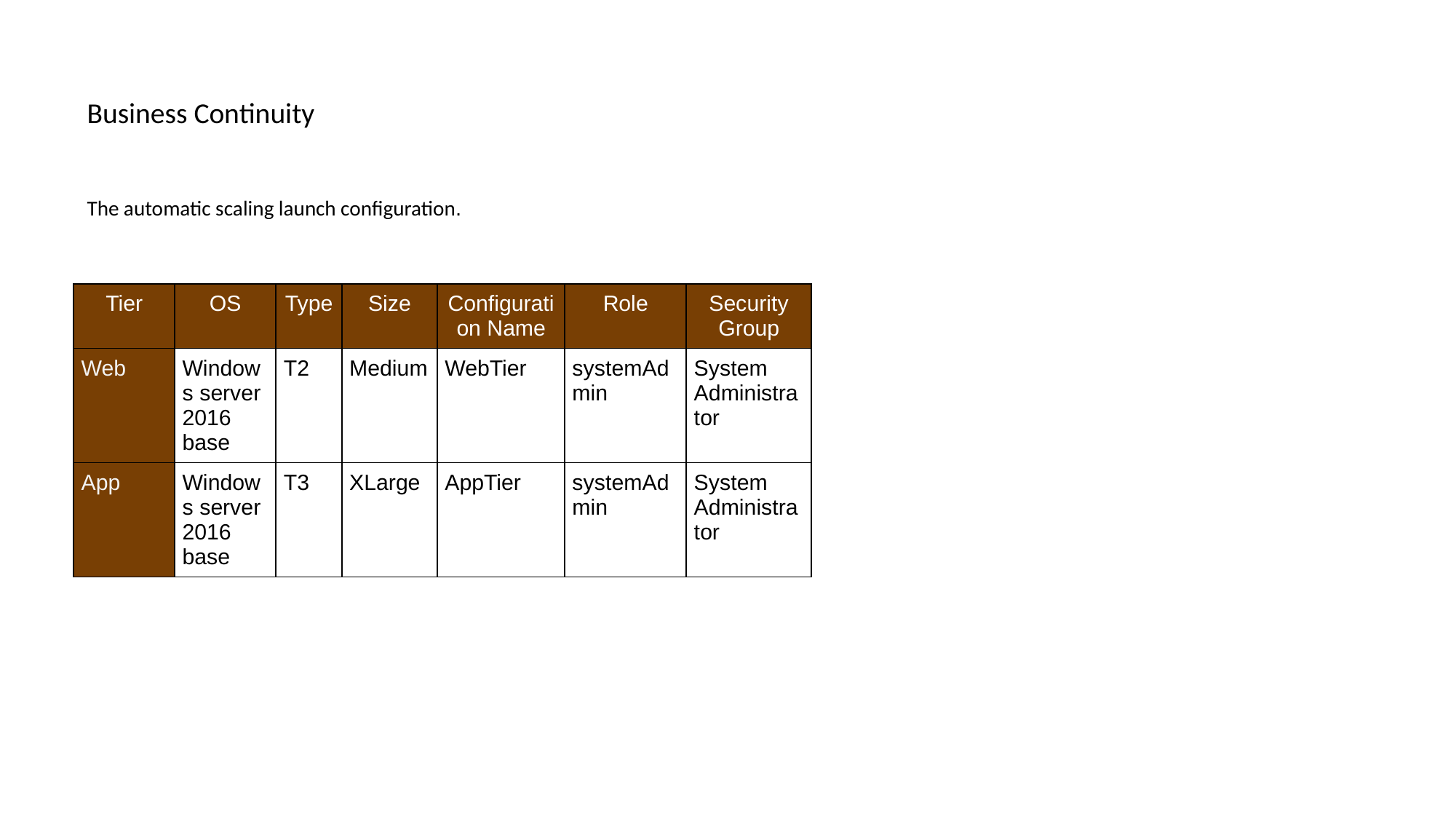

Business Continuity

The automatic scaling launch configuration.

| Tier | OS | Type | Size | Configuration Name | Role | Security Group |
| --- | --- | --- | --- | --- | --- | --- |
| Web | Windows server 2016 base | T2 | Medium | WebTier | systemAdmin | System Administrator |
| App | Windows server 2016 base | T3 | XLarge | AppTier | systemAdmin | System Administrator |